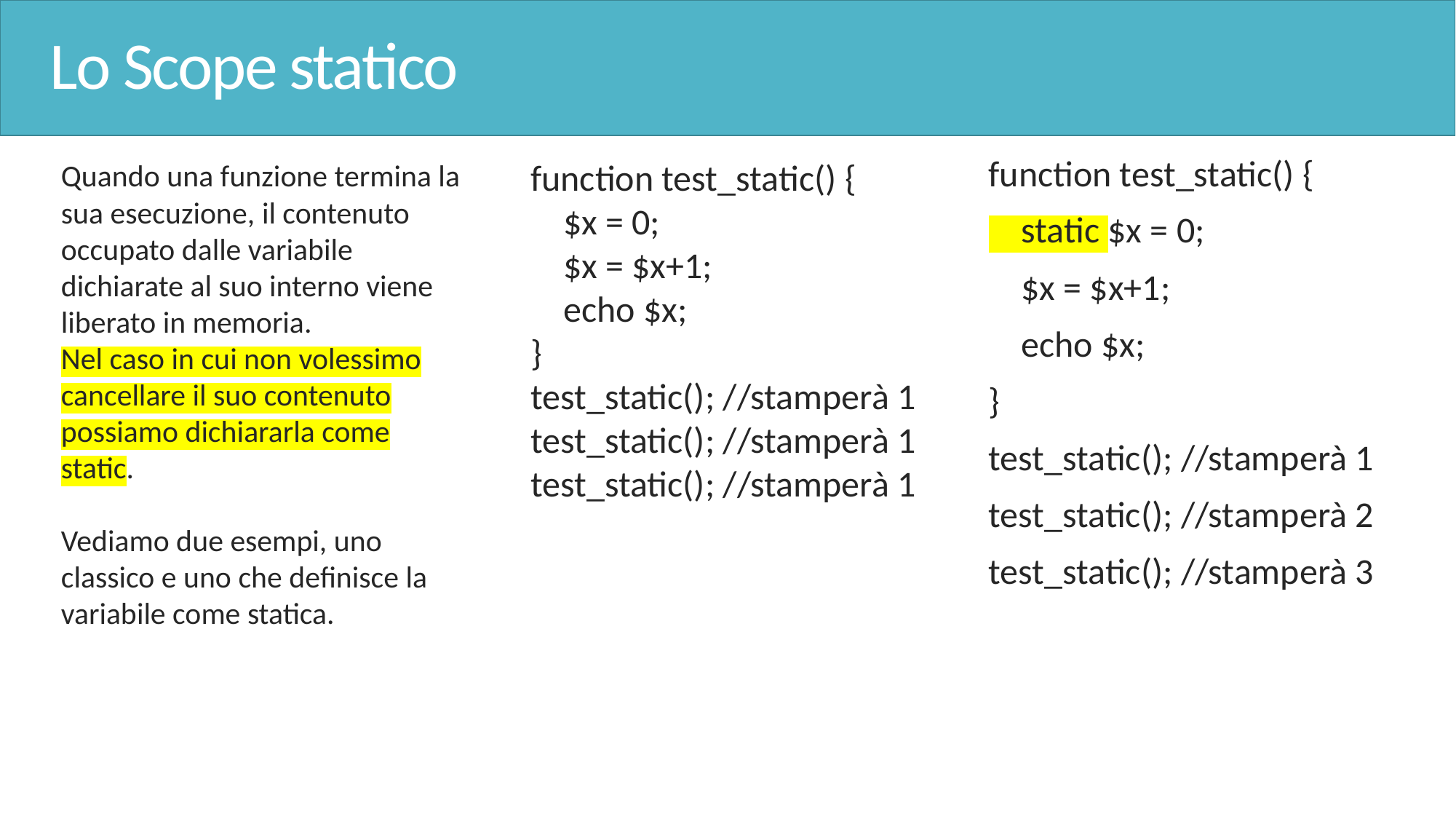

# Lo Scope statico
function test_static() {
    $x = 0;
    $x = $x+1;
    echo $x;
}
test_static(); //stamperà 1
test_static(); //stamperà 1
test_static(); //stamperà 1

Quando una funzione termina la sua esecuzione, il contenuto occupato dalle variabile dichiarate al suo interno viene liberato in memoria.
Nel caso in cui non volessimo cancellare il suo contenuto possiamo dichiararla come static.
Vediamo due esempi, uno classico e uno che definisce la variabile come statica.
function test_static() {
    static $x = 0;
    $x = $x+1;
    echo $x;
}
test_static(); //stamperà 1
test_static(); //stamperà 2
test_static(); //stamperà 3